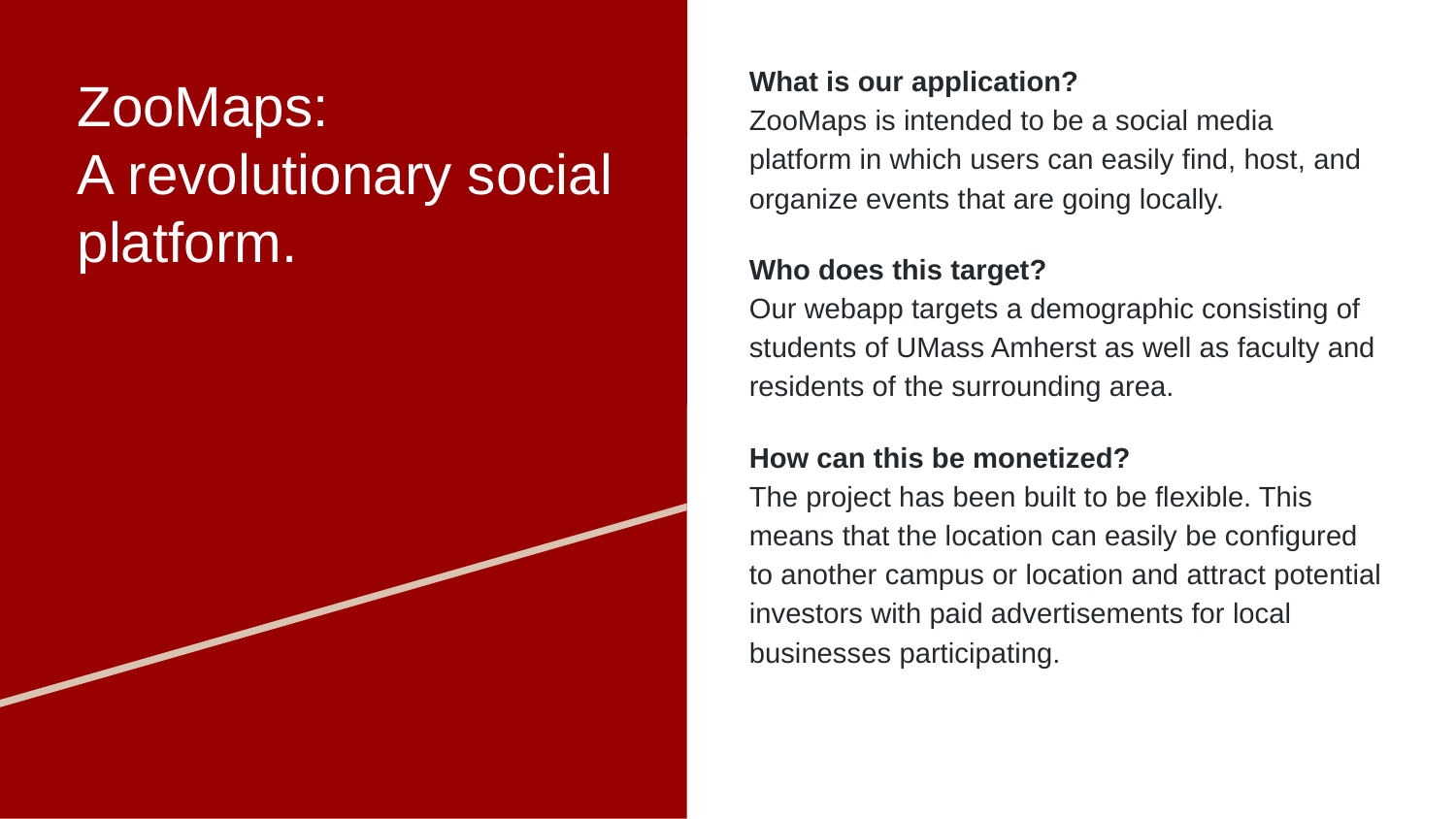

What is our application?
ZooMaps is intended to be a social media platform in which users can easily find, host, and organize events that are going locally.
Who does this target?
Our webapp targets a demographic consisting of students of UMass Amherst as well as faculty and residents of the surrounding area.
How can this be monetized?
The project has been built to be flexible. This means that the location can easily be configured to another campus or location and attract potential investors with paid advertisements for local businesses participating.

# ZooMaps:
A revolutionary social platform.